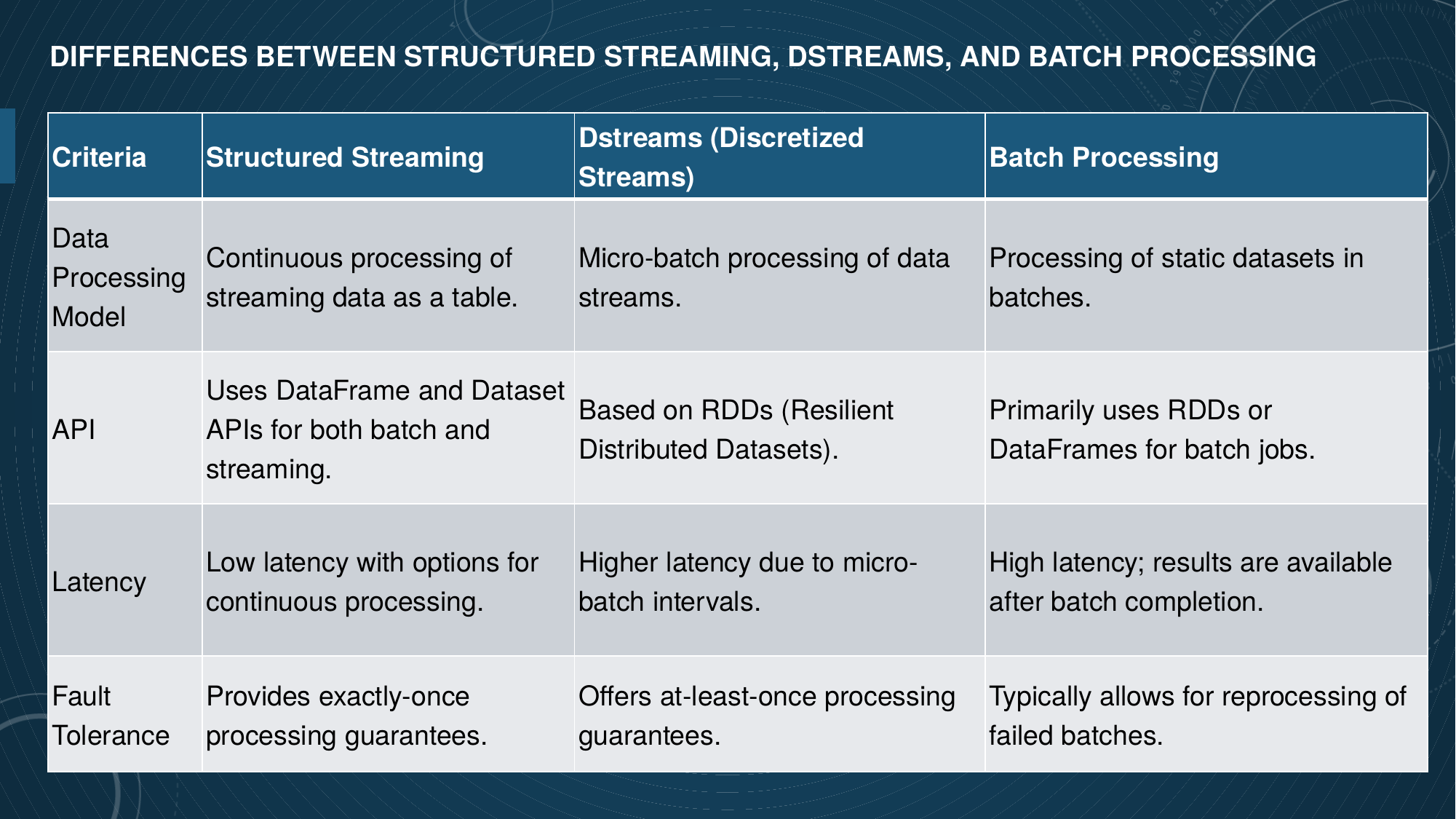

# Differences between Structured Streaming, DStreams, and batch processing
| Criteria | Structured Streaming | Dstreams (Discretized Streams) | Batch Processing |
| --- | --- | --- | --- |
| Data Processing Model | Continuous processing of streaming data as a table. | Micro-batch processing of data streams. | Processing of static datasets in batches. |
| API | Uses DataFrame and Dataset APIs for both batch and streaming. | Based on RDDs (Resilient Distributed Datasets). | Primarily uses RDDs or DataFrames for batch jobs. |
| Latency | Low latency with options for continuous processing. | Higher latency due to micro-batch intervals. | High latency; results are available after batch completion. |
| Fault Tolerance | Provides exactly-once processing guarantees. | Offers at-least-once processing guarantees. | Typically allows for reprocessing of failed batches. |